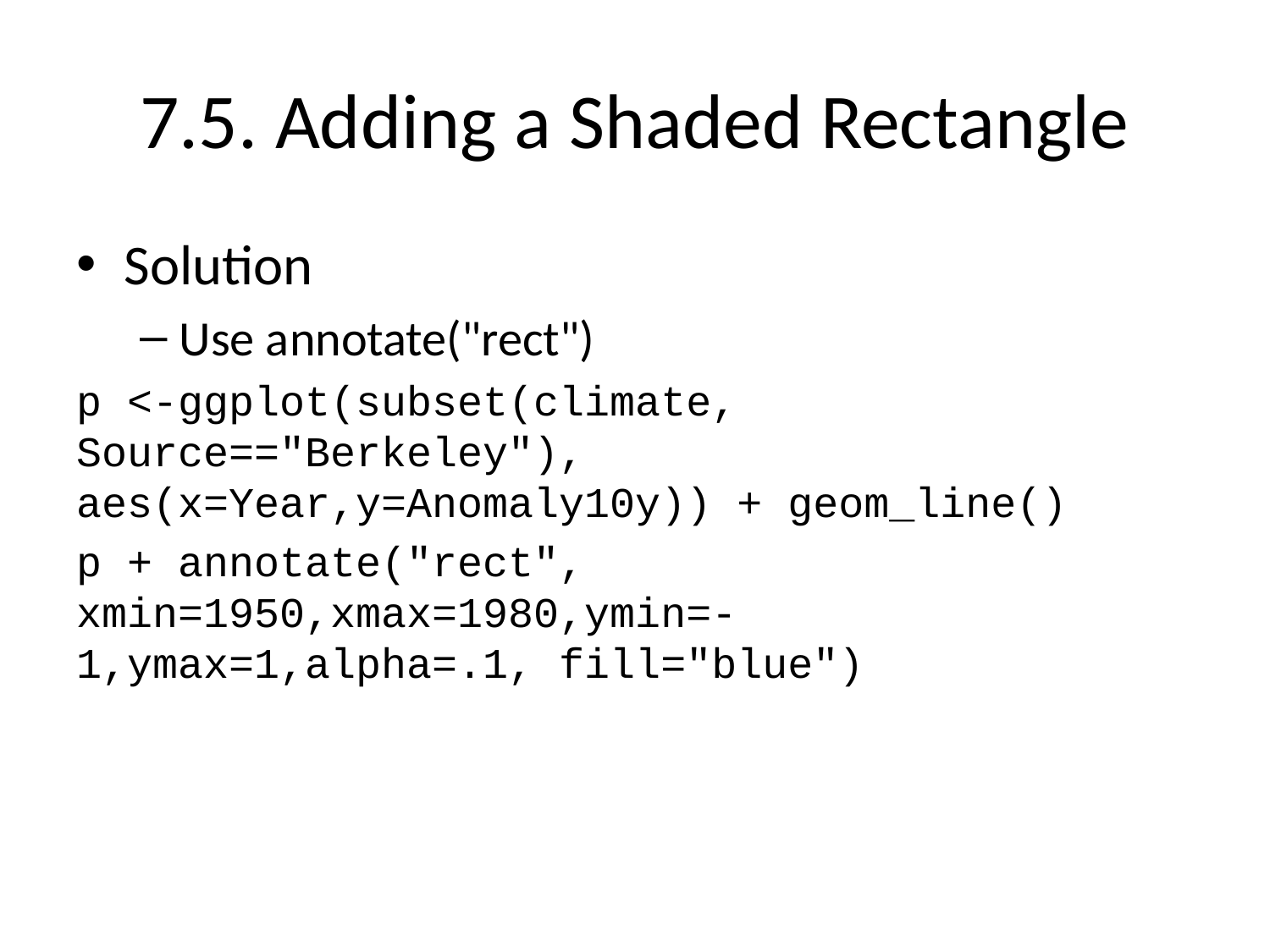

# 7.5. Adding a Shaded Rectangle
Solution
Use annotate("rect")
p <-ggplot(subset(climate, Source=="Berkeley"), aes(x=Year,y=Anomaly10y)) + geom_line()
p + annotate("rect", xmin=1950,xmax=1980,ymin=-1,ymax=1,alpha=.1, fill="blue")